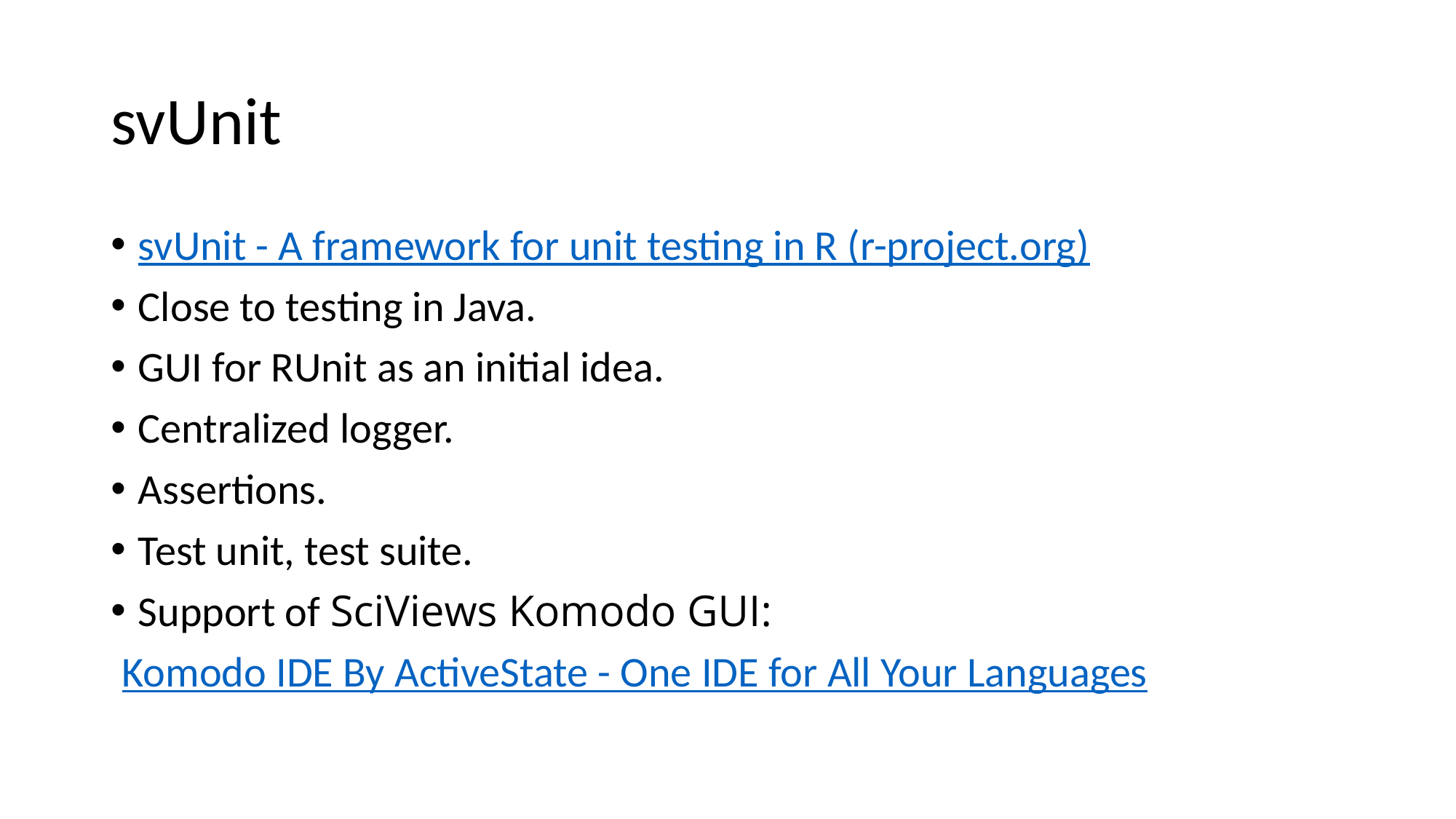

# svUnit
svUnit - A framework for unit testing in R (r-project.org)
Close to testing in Java.
GUI for RUnit as an initial idea.
Centralized logger.
Assertions.
Test unit, test suite.
Support of SciViews Komodo GUI:
 Komodo IDE By ActiveState - One IDE for All Your Languages